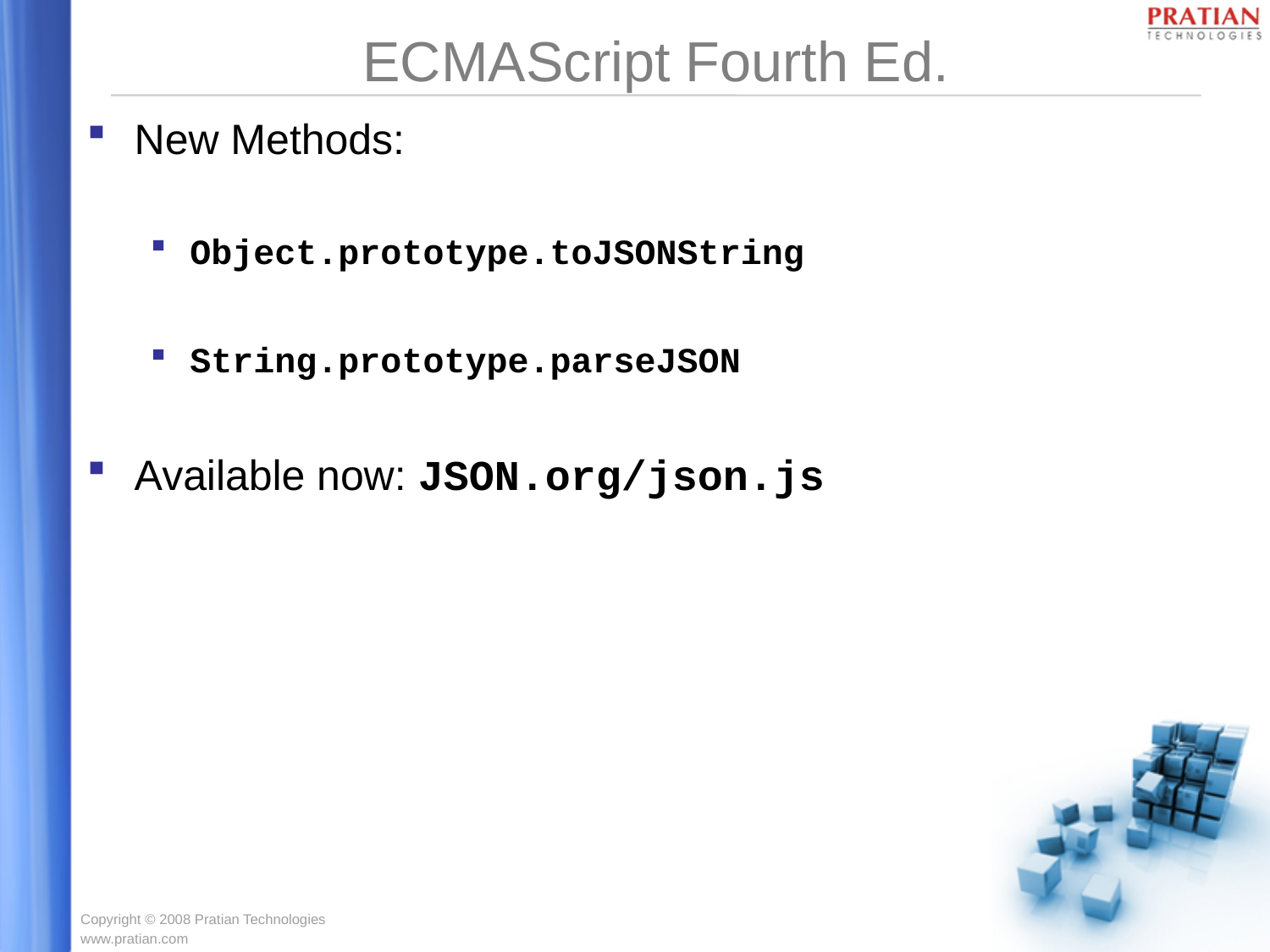

# ECMAScript Fourth Ed.
New Methods:

Object.prototype.toJSONString

String.prototype.parseJSON

Available now: JSON.org/json.js